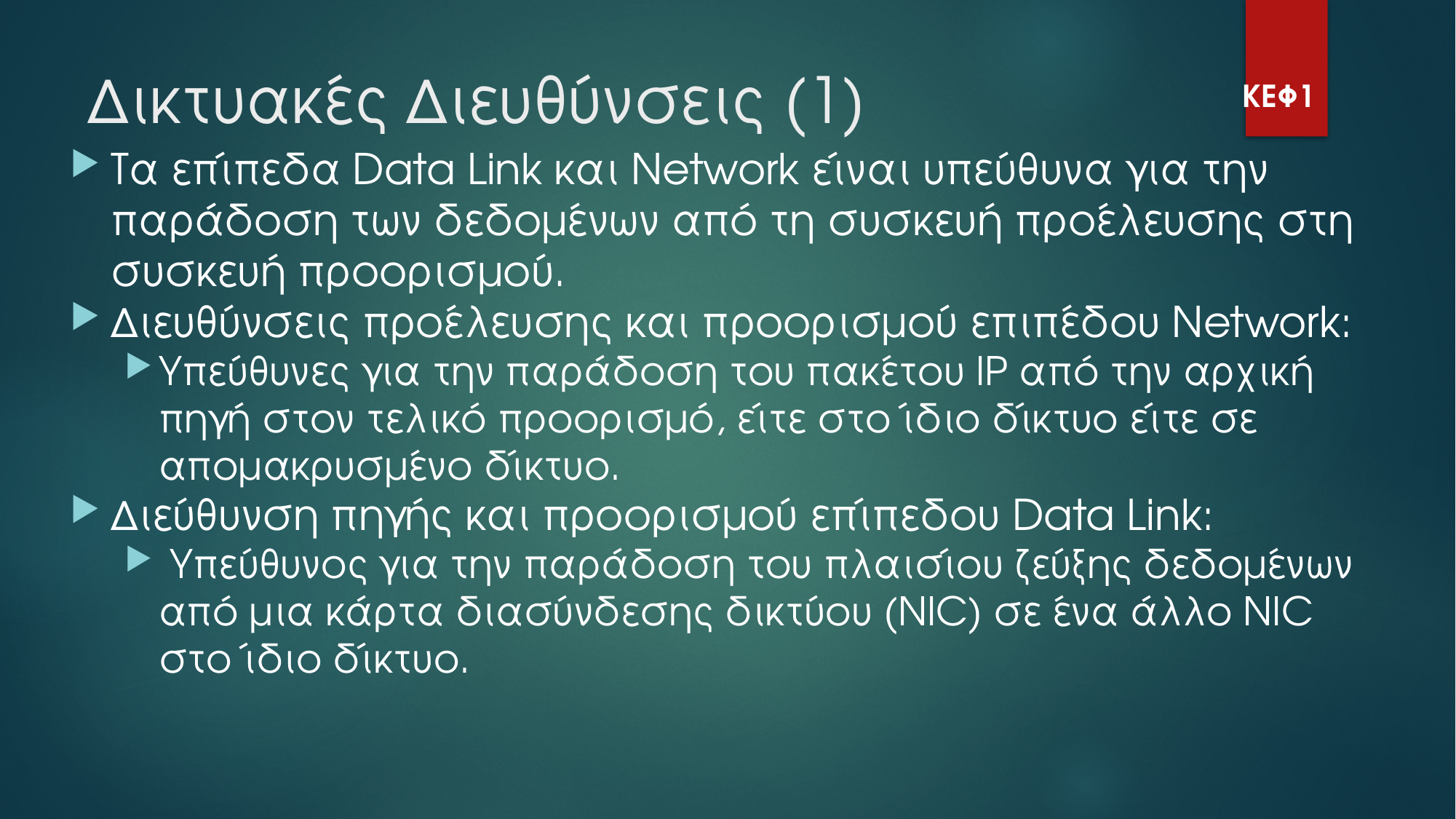

Δικτυακές Διευθύνσεις (1)
ΚΕΦ1
Τα επίπεδα Data Link και Network είναι υπεύθυνα για την παράδοση των δεδομένων από τη συσκευή προέλευσης στη συσκευή προορισμού.
Διευθύνσεις προέλευσης και προορισμού επιπέδου Network:
Υπεύθυνες για την παράδοση του πακέτου IP από την αρχική πηγή στον τελικό προορισμό, είτε στο ίδιο δίκτυο είτε σε απομακρυσμένο δίκτυο.
Διεύθυνση πηγής και προορισμού επίπεδου Data Link:
 Υπεύθυνος για την παράδοση του πλαισίου ζεύξης δεδομένων από μια κάρτα διασύνδεσης δικτύου (NIC) σε ένα άλλο NIC στο ίδιο δίκτυο.